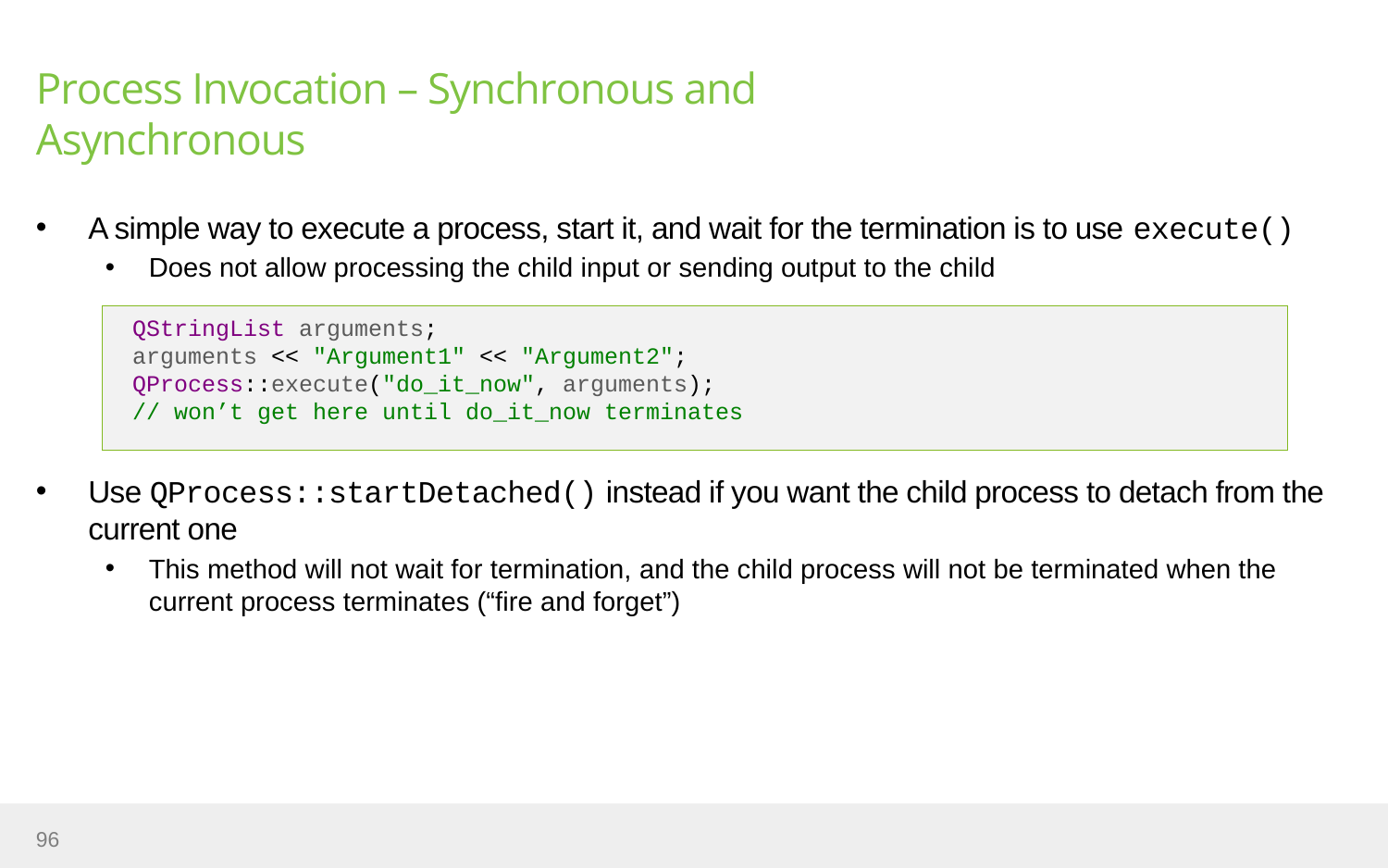

# Process Invocation – Synchronous and Asynchronous
A simple way to execute a process, start it, and wait for the termination is to use execute()
Does not allow processing the child input or sending output to the child

Use QProcess::startDetached() instead if you want the child process to detach from the current one
This method will not wait for termination, and the child process will not be terminated when the current process terminates (“fire and forget”)

QStringList arguments;
arguments << "Argument1" << "Argument2";
QProcess::execute("do_it_now", arguments);
// won’t get here until do_it_now terminates
96